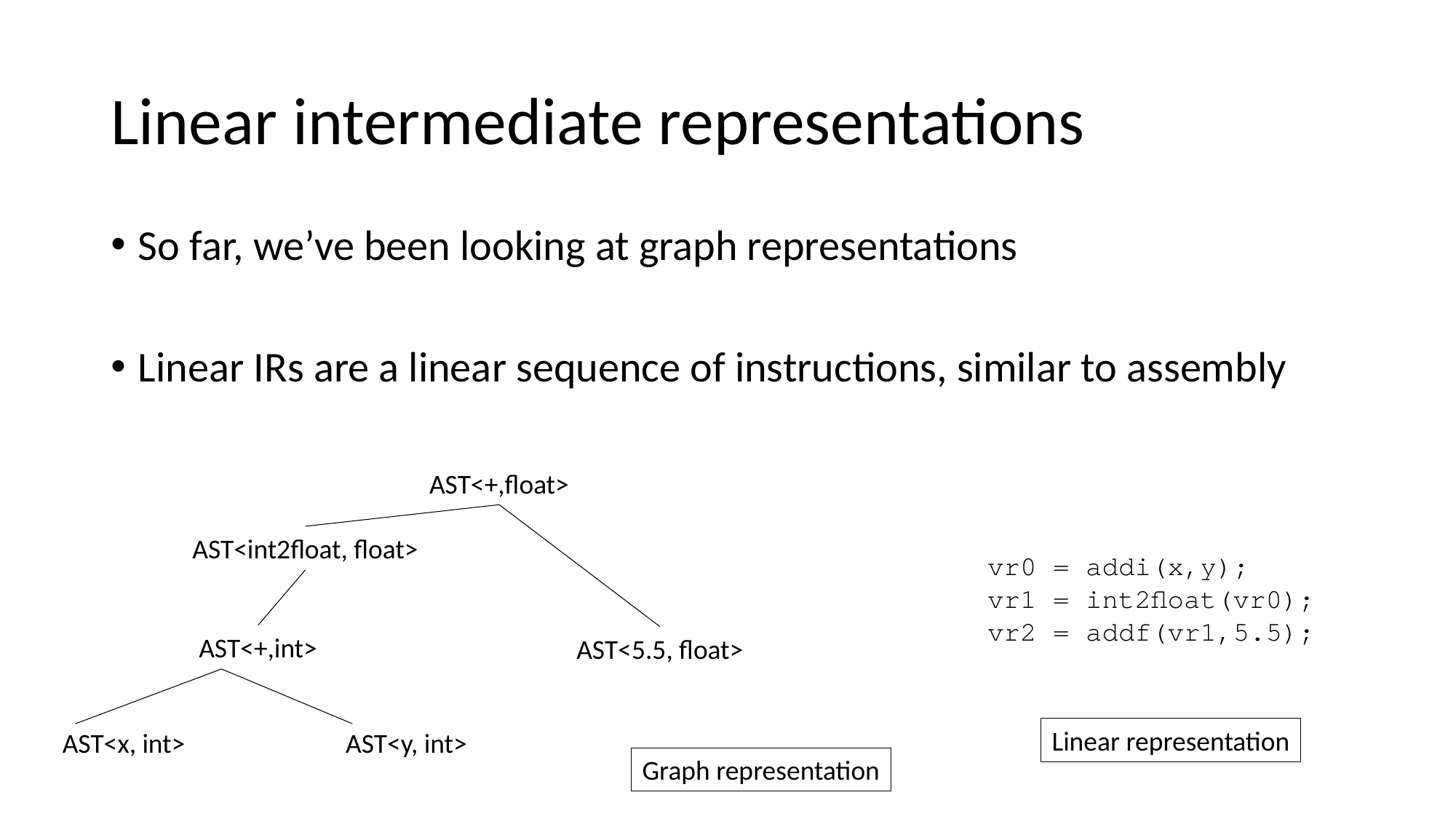

# Linear intermediate representations
So far, we’ve been looking at graph representations

Linear IRs are a linear sequence of instructions, similar to assembly
AST<+,float>
AST<int2float, float>
vr0 = addi(x,y);
vr1 = int2float(vr0);
vr2 = addf(vr1,5.5);
AST<+,int>
AST<5.5, float>
Linear representation
AST<x, int>
AST<y, int>
Graph representation